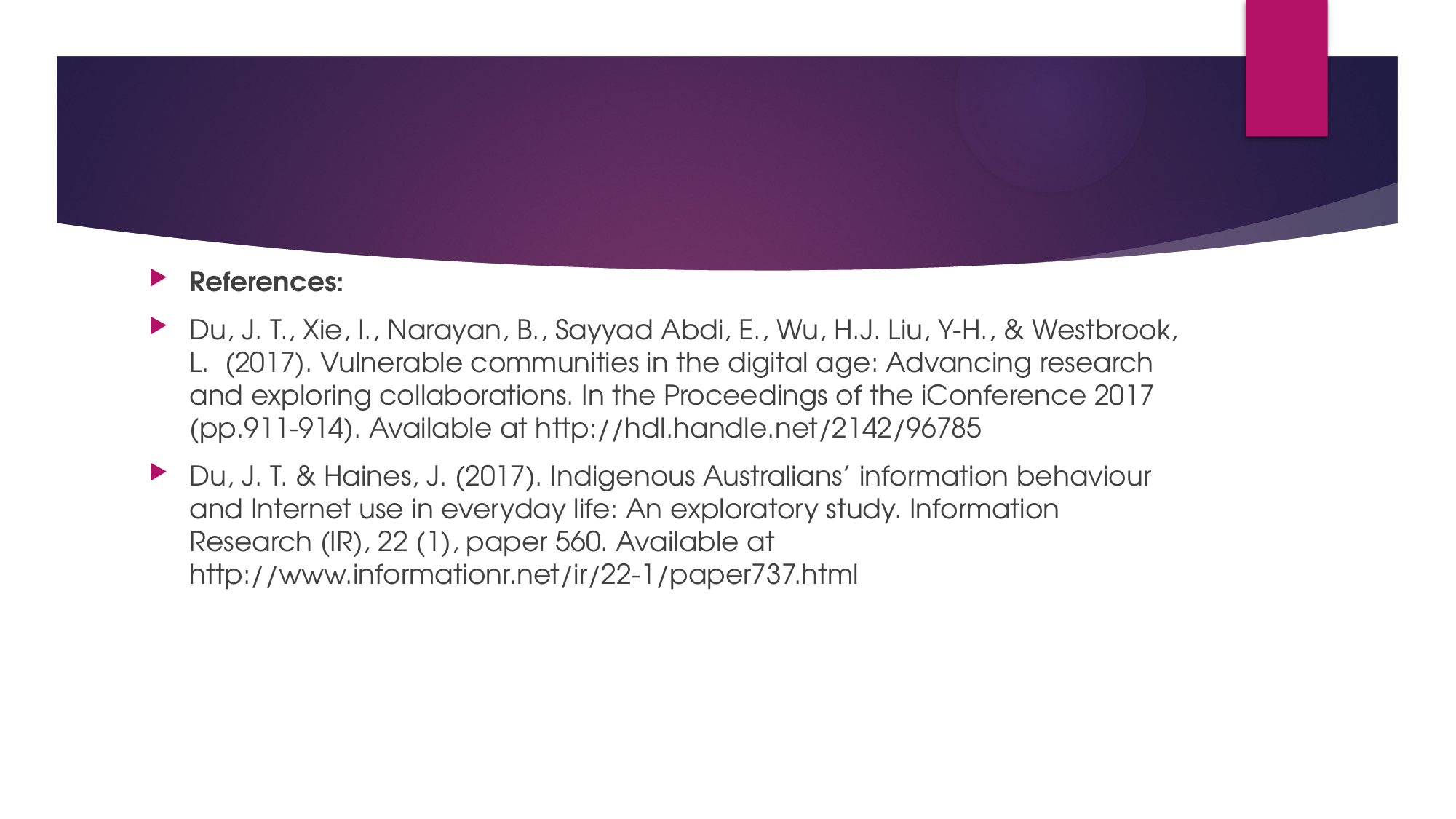

#
References:
Du, J. T., Xie, I., Narayan, B., Sayyad Abdi, E., Wu, H.J. Liu, Y-H., & Westbrook, L.  (2017). Vulnerable communities in the digital age: Advancing research and exploring collaborations. In the Proceedings of the iConference 2017 (pp.911-914). Available at http://hdl.handle.net/2142/96785
Du, J. T. & Haines, J. (2017). Indigenous Australians’ information behaviour and Internet use in everyday life: An exploratory study. Information Research (IR), 22 (1), paper 560. Available at http://www.informationr.net/ir/22-1/paper737.html